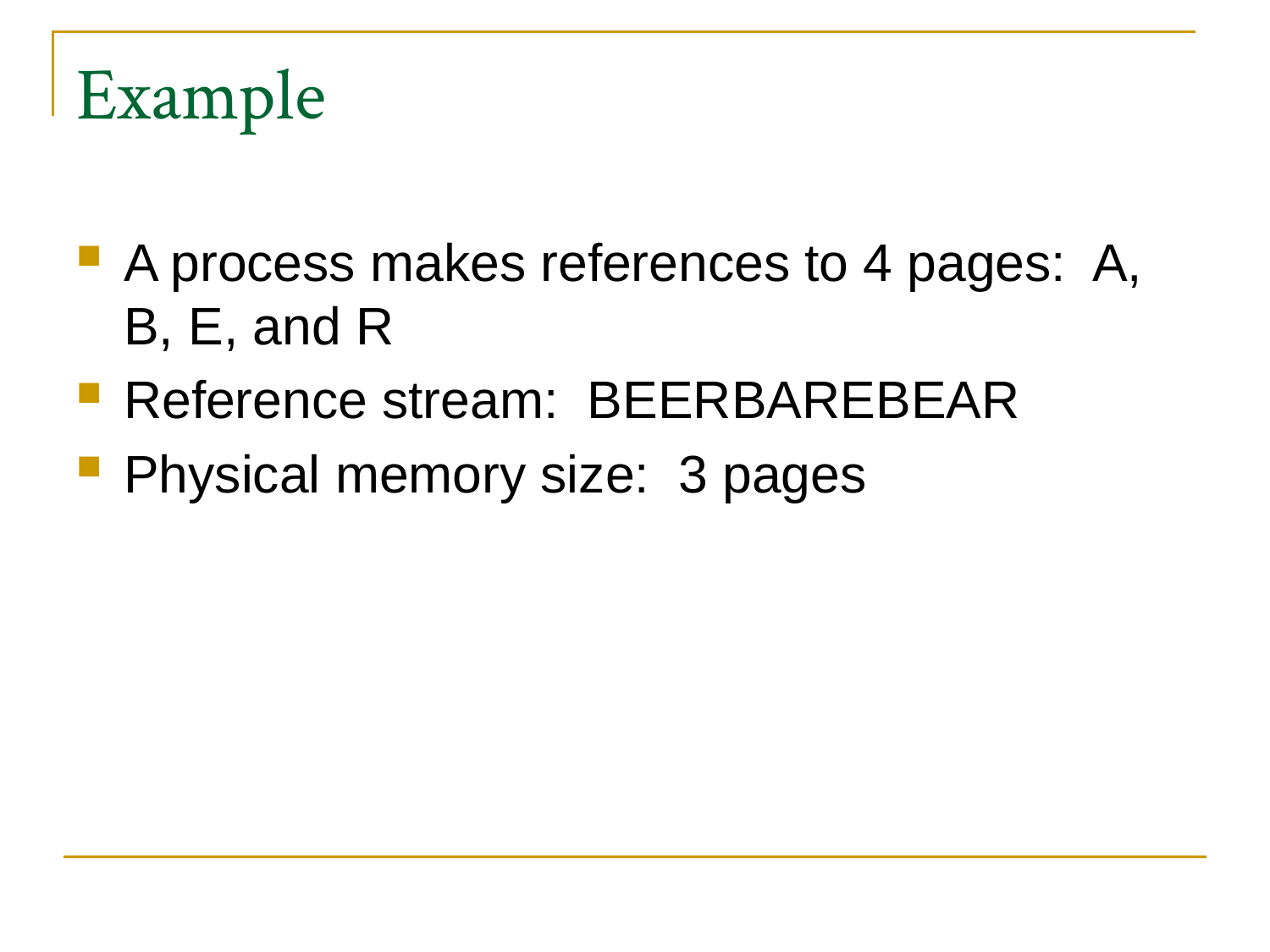

# Example
A process makes references to 4 pages:  A, B, E, and R
Reference stream:  BEERBAREBEAR
Physical memory size:  3 pages